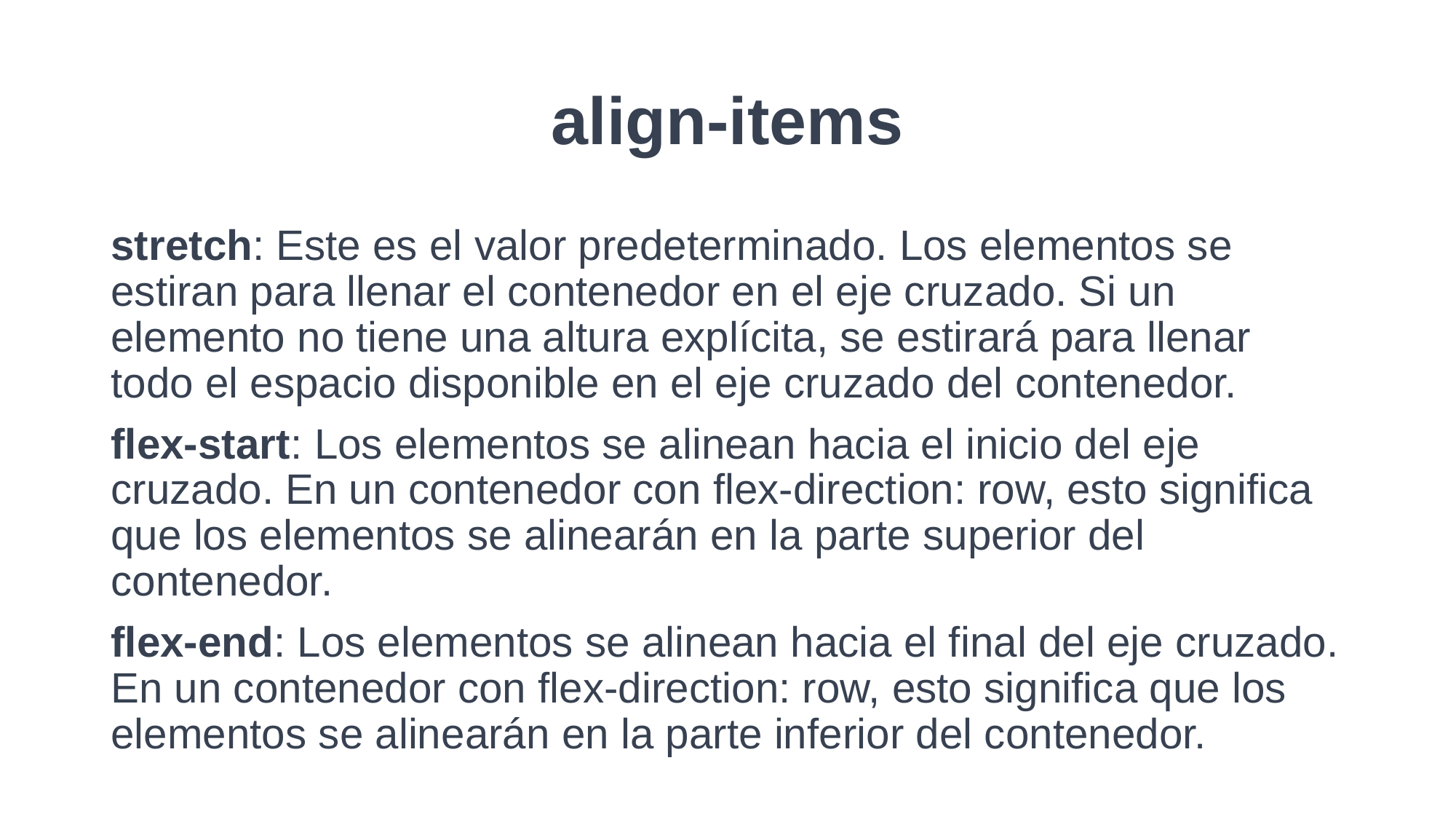

# align-items
stretch: Este es el valor predeterminado. Los elementos se estiran para llenar el contenedor en el eje cruzado. Si un elemento no tiene una altura explícita, se estirará para llenar todo el espacio disponible en el eje cruzado del contenedor.
flex-start: Los elementos se alinean hacia el inicio del eje cruzado. En un contenedor con flex-direction: row, esto significa que los elementos se alinearán en la parte superior del contenedor.
flex-end: Los elementos se alinean hacia el final del eje cruzado. En un contenedor con flex-direction: row, esto significa que los elementos se alinearán en la parte inferior del contenedor.